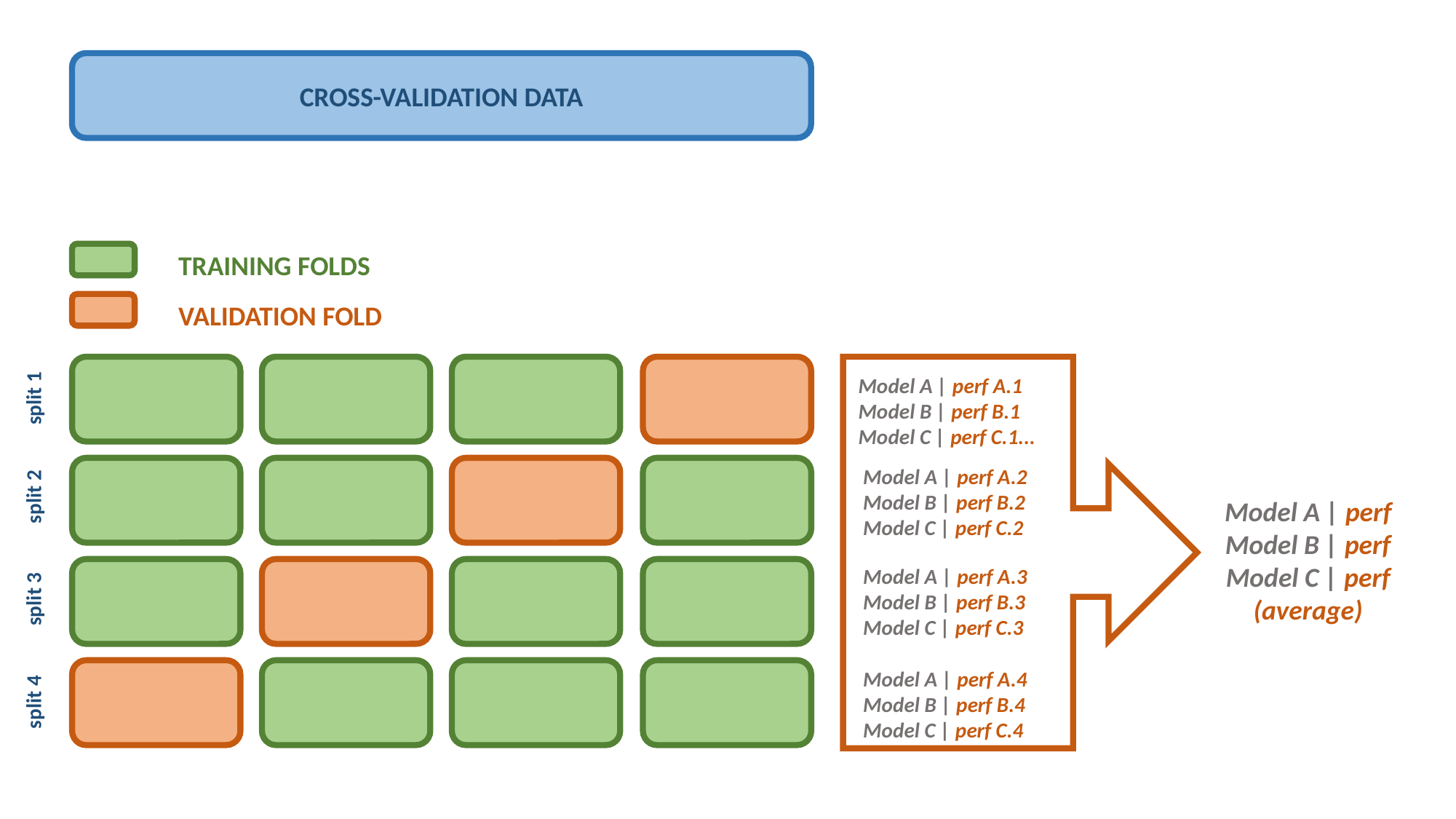

CROSS-VALIDATION DATA
TRAINING FOLDS

VALIDATION FOLD

Model A | perf A.1
Model B | perf B.1
Model C | perf C.1...
Model A | perf A.2
Model B | perf B.2
Model C | perf C.2

Model A | perf A.3
Model B | perf B.3
Model C | perf C.3
Model A | perf A.4
Model B | perf B.4
Model C | perf C.4
split 1
split 2
Model A | perf
Model B | perf
Model C | perf
(average)
split 3
split 4